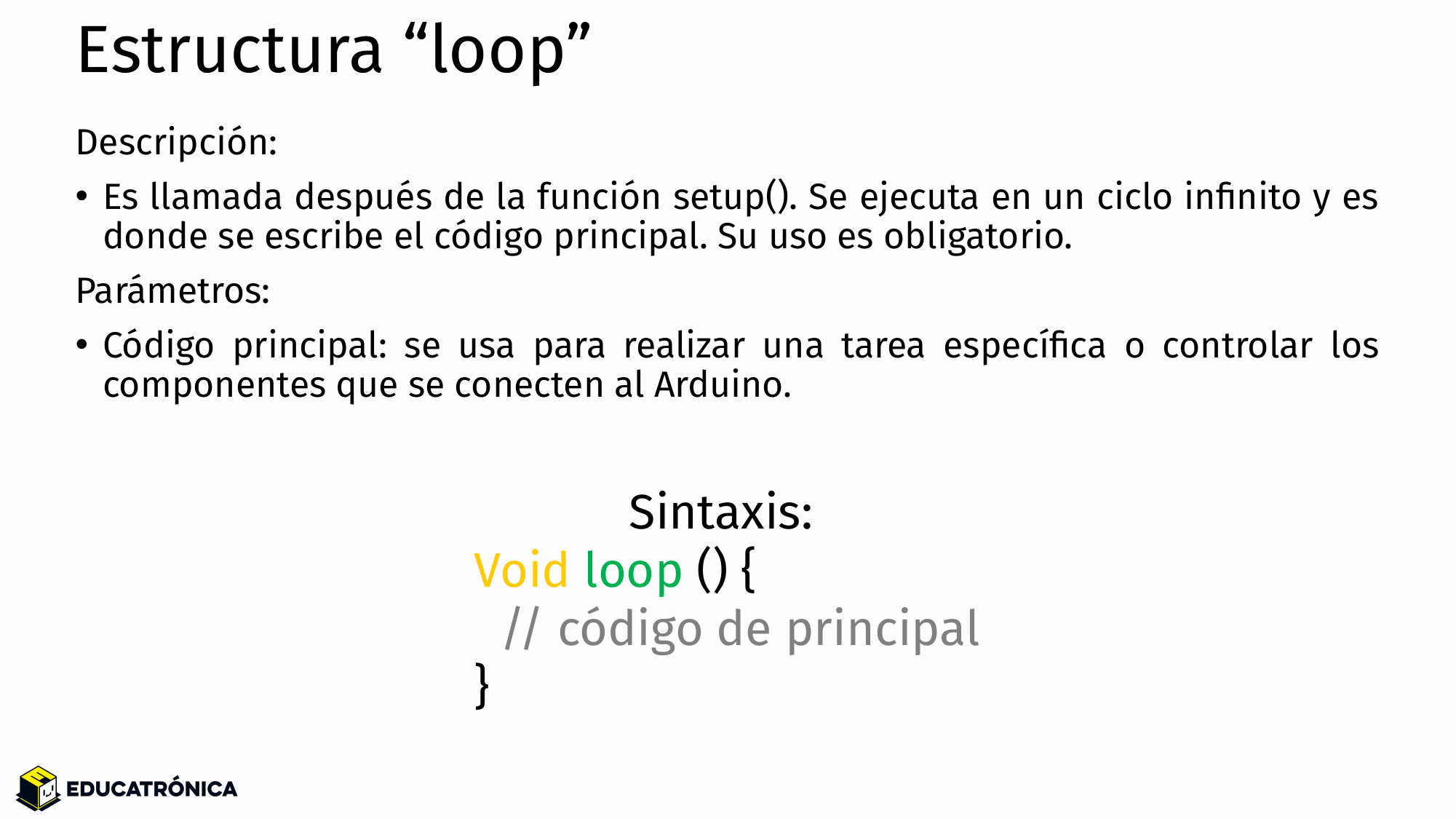

# Estructura “loop”
Descripción:
Es llamada después de la función setup(). Se ejecuta en un ciclo infinito y es donde se escribe el código principal. Su uso es obligatorio.
Parámetros:
Código principal: se usa para realizar una tarea específica o controlar los componentes que se conecten al Arduino.

Sintaxis:
Void loop () {
  // código de principal
}